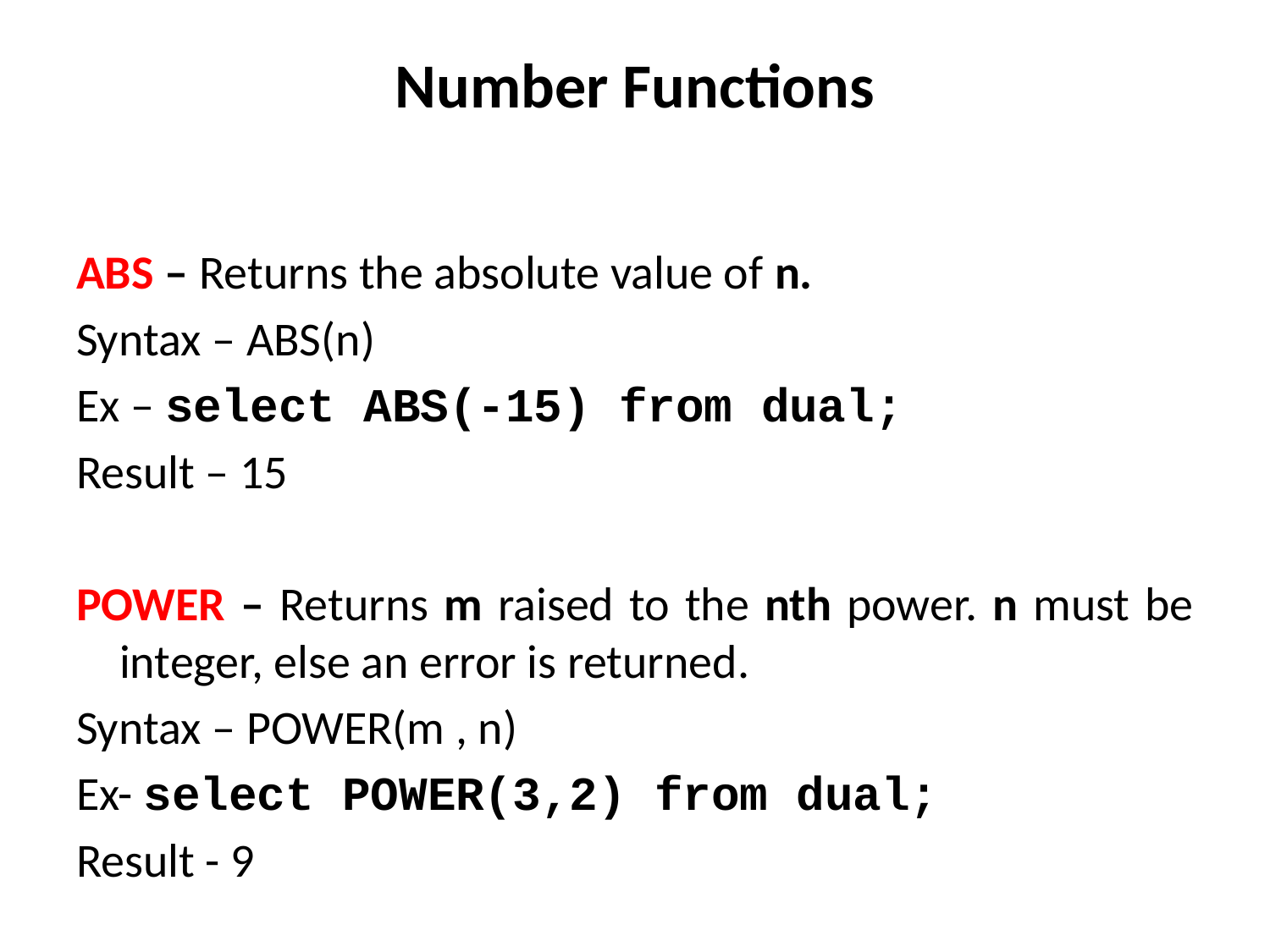

# Number Functions

ABS – Returns the absolute value of n.
Syntax – ABS(n)
Ex – select ABS(-15) from dual;
Result – 15

POWER – Returns m raised to the nth power. n must be integer, else an error is returned.
Syntax – POWER(m , n)
Ex- select POWER(3,2) from dual;
Result - 9